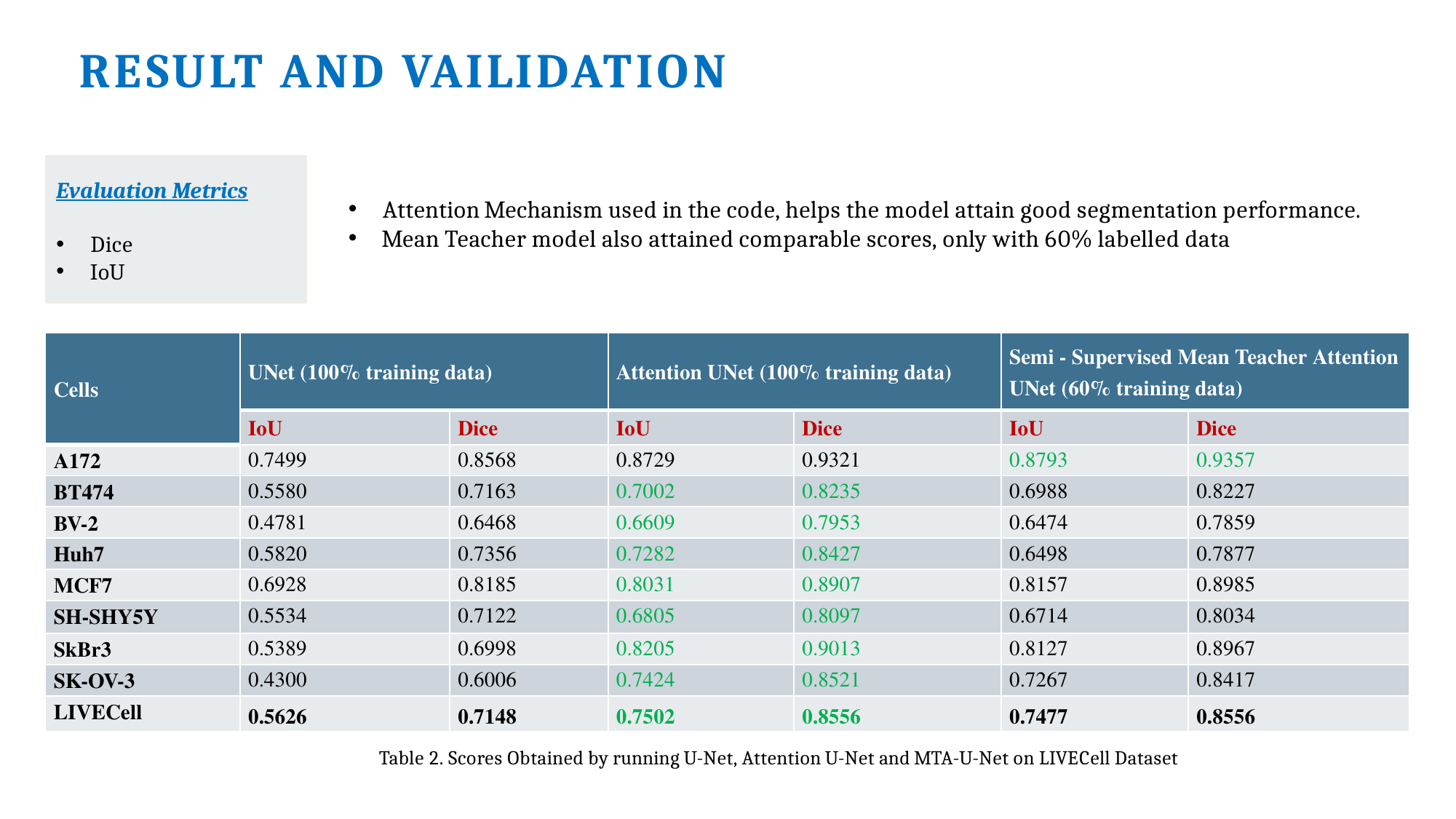

# RESULT AND VAILIDATION

Evaluation Metrics

Dice
IoU
Attention Mechanism used in the code, helps the model attain good segmentation performance.
Mean Teacher model also attained comparable scores, only with 60% labelled data
| Cells | UNet (100% training data) |  | Attention UNet (100% training data) |  | Semi - Supervised Mean Teacher Attention UNet (60% training data) |  |
| --- | --- | --- | --- | --- | --- | --- |
|  | IoU | Dice | IoU | Dice | IoU | Dice |
| A172 | 0.7499 | 0.8568 | 0.8729 | 0.9321 | 0.8793 | 0.9357 |
| BT474 | 0.5580 | 0.7163 | 0.7002 | 0.8235 | 0.6988 | 0.8227 |
| BV-2 | 0.4781 | 0.6468 | 0.6609 | 0.7953 | 0.6474 | 0.7859 |
| Huh7 | 0.5820 | 0.7356 | 0.7282 | 0.8427 | 0.6498 | 0.7877 |
| MCF7 | 0.6928 | 0.8185 | 0.8031 | 0.8907 | 0.8157 | 0.8985 |
| SH-SHY5Y | 0.5534 | 0.7122 | 0.6805 | 0.8097 | 0.6714 | 0.8034 |
| SkBr3 | 0.5389 | 0.6998 | 0.8205 | 0.9013 | 0.8127 | 0.8967 |
| SK-OV-3 | 0.4300 | 0.6006 | 0.7424 | 0.8521 | 0.7267 | 0.8417 |
| LIVECell | 0.5626 | 0.7148 | 0.7502 | 0.8556 | 0.7477 | 0.8556 |
Table 2. Scores Obtained by running U-Net, Attention U-Net and MTA-U-Net on LIVECell Dataset